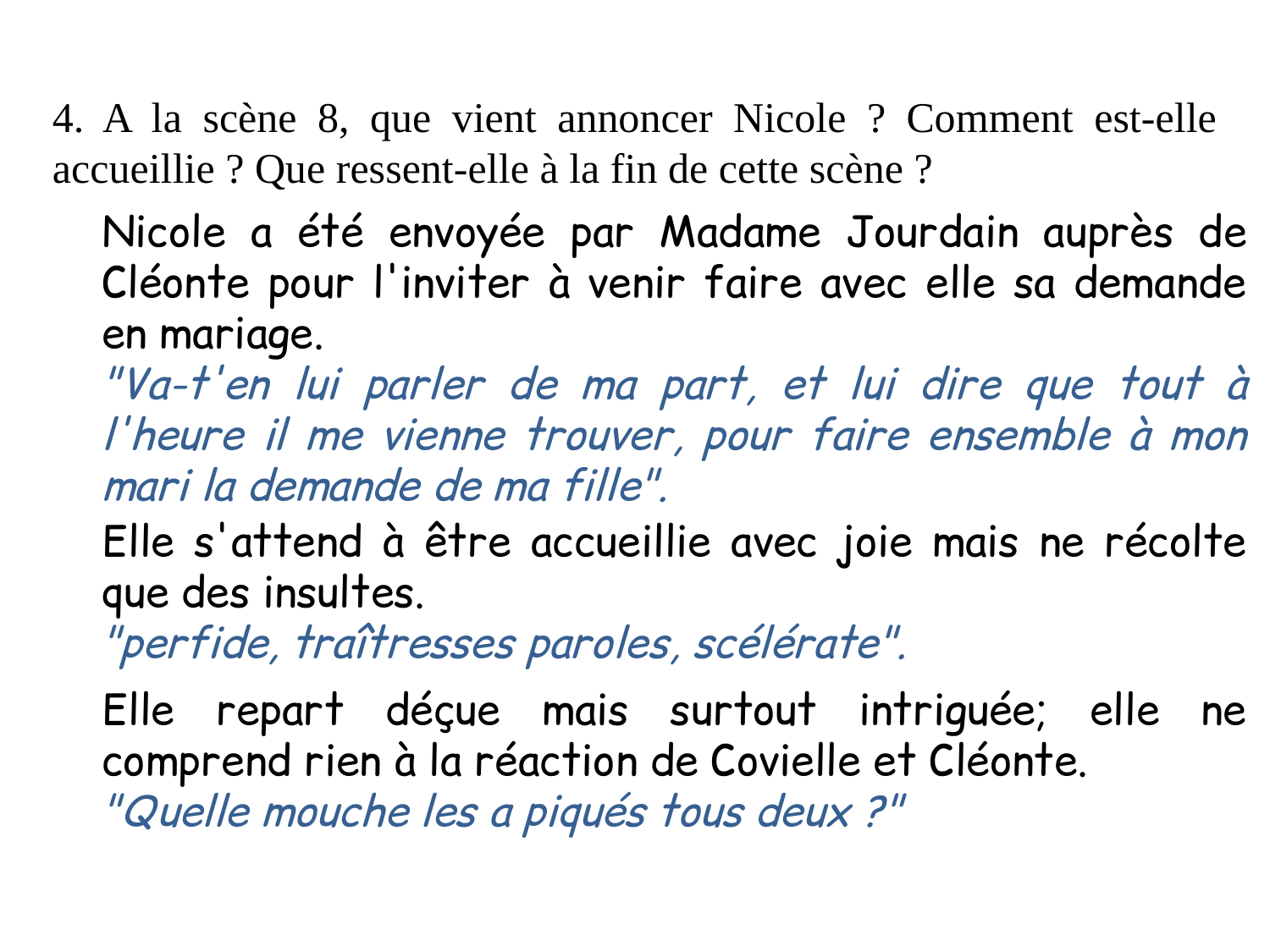

4. A la scène 8, que vient annoncer Nicole ? Comment est-elle accueillie ? Que ressent-elle à la fin de cette scène ?
Nicole a été envoyée par Madame Jourdain auprès de Cléonte pour l'inviter à venir faire avec elle sa demande en mariage.
"Va-t'en lui parler de ma part, et lui dire que tout à l'heure il me vienne trouver, pour faire ensemble à mon mari la demande de ma fille".
Elle s'attend à être accueillie avec joie mais ne récolte que des insultes.
"perfide, traîtresses paroles, scélérate".
Elle repart déçue mais surtout intriguée; elle ne comprend rien à la réaction de Covielle et Cléonte.
"Quelle mouche les a piqués tous deux ?"